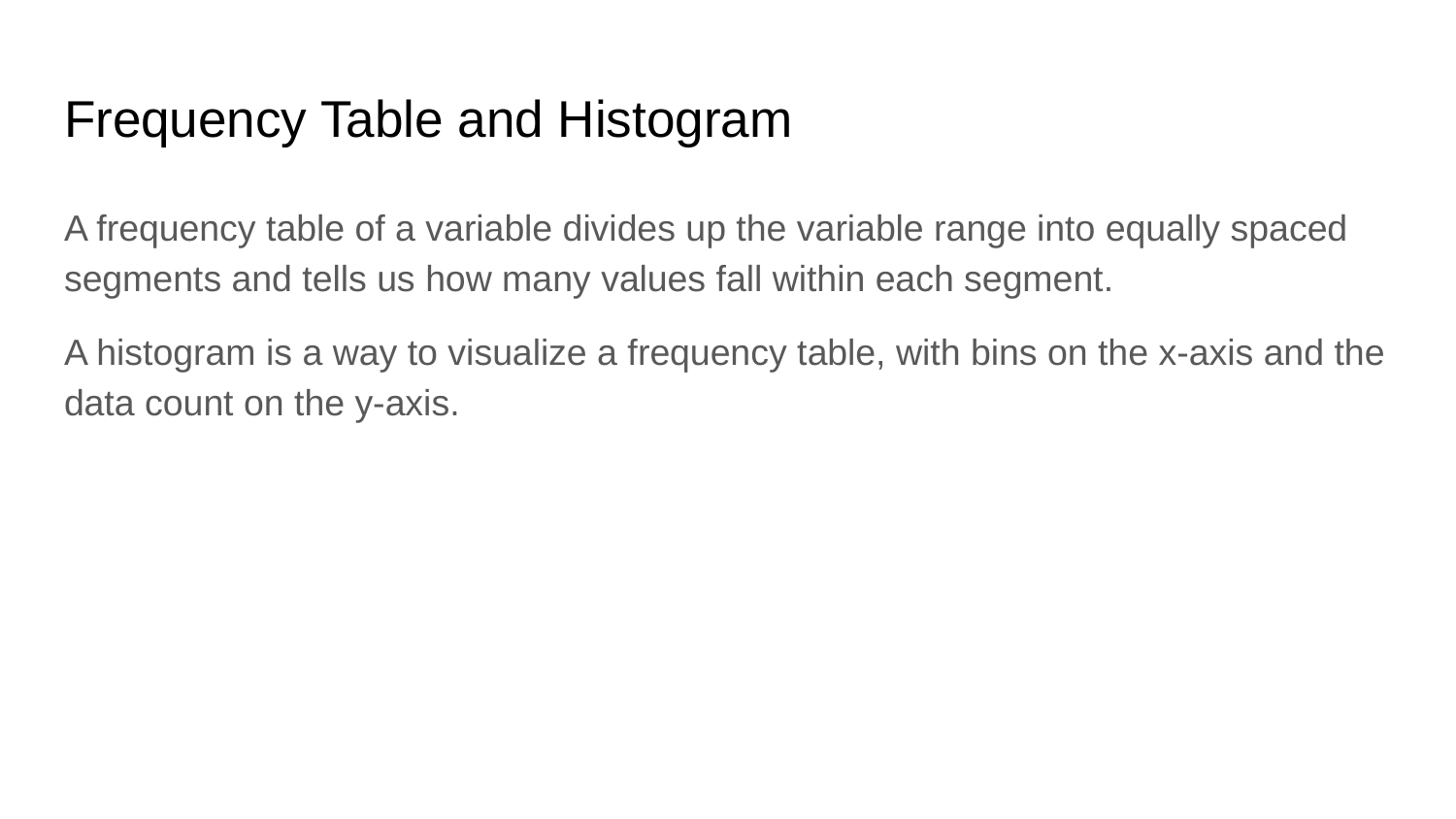

# Frequency Table and Histogram
A frequency table of a variable divides up the variable range into equally spaced segments and tells us how many values fall within each segment.
A histogram is a way to visualize a frequency table, with bins on the x-axis and the data count on the y-axis.